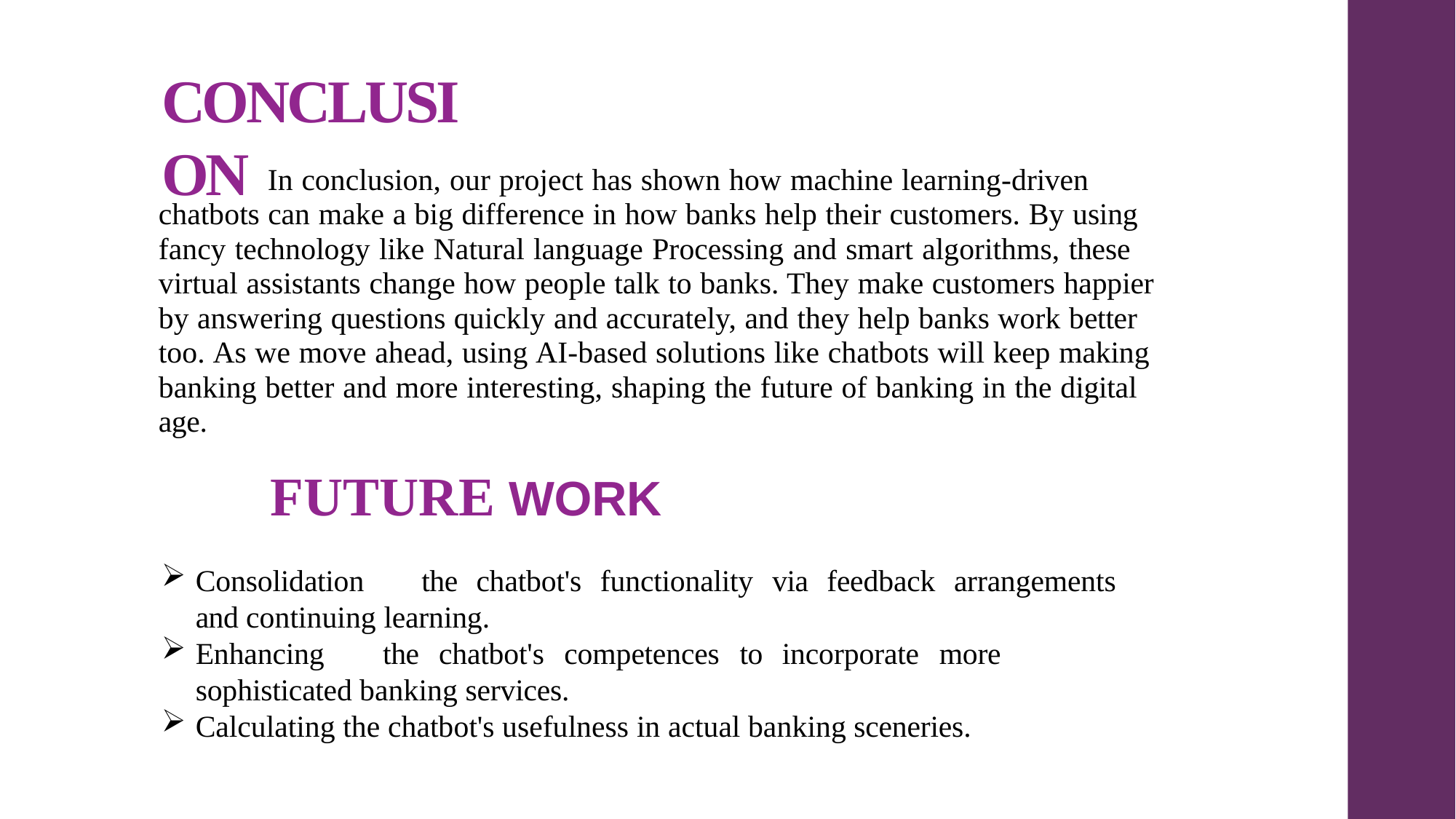

# Conclusion
In conclusion, our project has shown how machine learning-driven chatbots can make a big difference in how banks help their customers. By using fancy technology like Natural language Processing and smart algorithms, these virtual assistants change how people talk to banks. They make customers happier by answering questions quickly and accurately, and they help banks work better too. As we move ahead, using AI-based solutions like chatbots will keep making banking better and more interesting, shaping the future of banking in the digital age.
FUTURE WORK
Consolidation	the	chatbot's	functionality	via	feedback	arrangements	and continuing learning.
Enhancing	the	chatbot's	competences	to	incorporate	more	sophisticated banking services.
Calculating the chatbot's usefulness in actual banking sceneries.